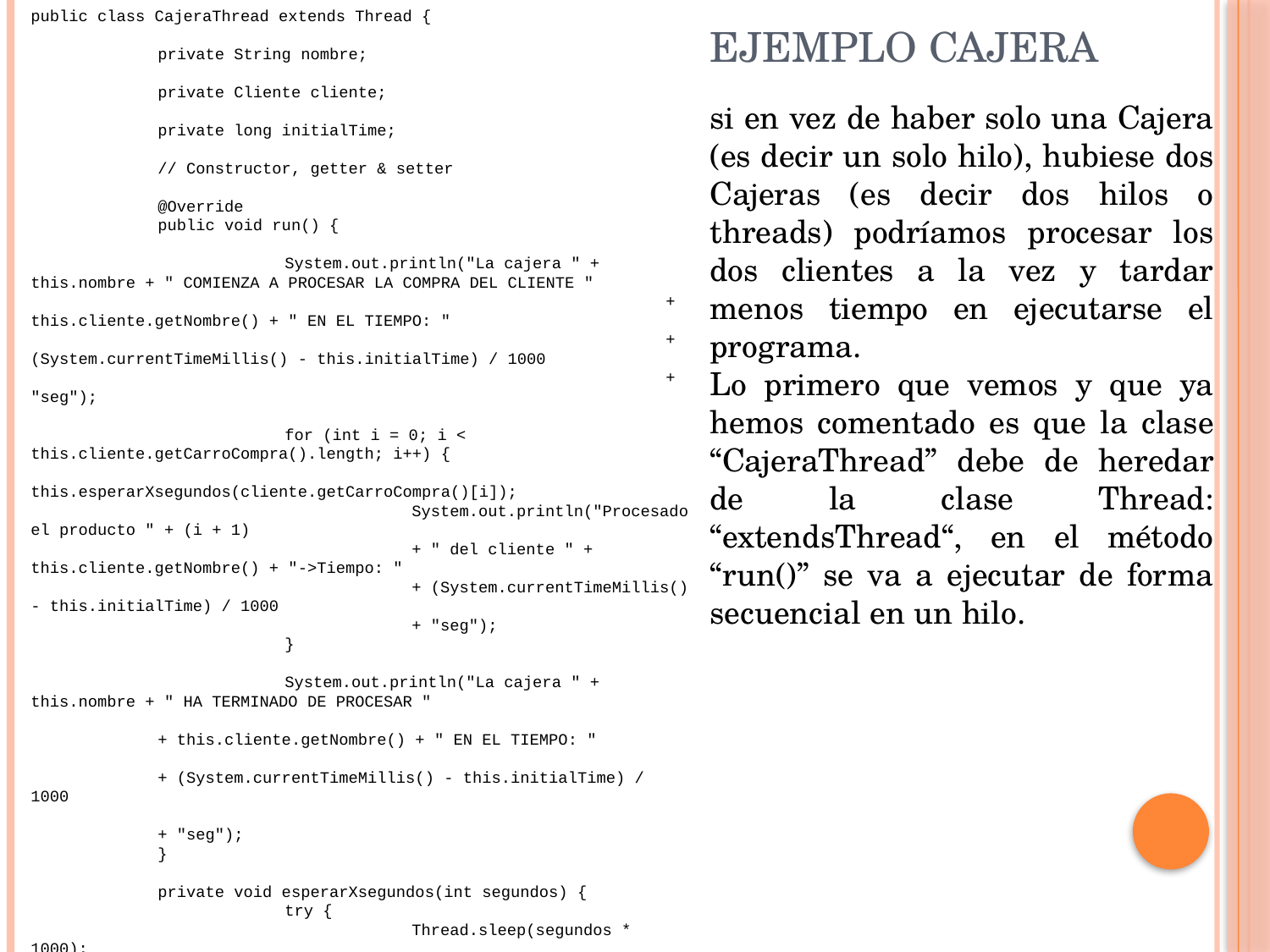

public class CajeraThread extends Thread {

	private String nombre;

	private Cliente cliente;

	private long initialTime;

	// Constructor, getter & setter

	@Override
	public void run() {

		System.out.println("La cajera " + this.nombre + " COMIENZA A PROCESAR LA COMPRA DEL CLIENTE "
					+ this.cliente.getNombre() + " EN EL TIEMPO: "
					+ (System.currentTimeMillis() - this.initialTime) / 1000
					+ "seg");

		for (int i = 0; i < this.cliente.getCarroCompra().length; i++) {
			this.esperarXsegundos(cliente.getCarroCompra()[i]);
			System.out.println("Procesado el producto " + (i + 1)
			+ " del cliente " + this.cliente.getNombre() + "->Tiempo: "
			+ (System.currentTimeMillis() - this.initialTime) / 1000
			+ "seg");
		}

		System.out.println("La cajera " + this.nombre + " HA TERMINADO DE PROCESAR "
						+ this.cliente.getNombre() + " EN EL TIEMPO: "
						+ (System.currentTimeMillis() - this.initialTime) / 1000
						+ "seg");
	}

	private void esperarXsegundos(int segundos) {
		try {
			Thread.sleep(segundos * 1000);
		} catch (InterruptedException ex) {
			Thread.currentThread().interrupt();
		}
	}

}
# Ejemplo Cajera
si en vez de haber solo una Cajera (es decir un solo hilo), hubiese dos Cajeras (es decir dos hilos o threads) podríamos procesar los dos clientes a la vez y tardar menos tiempo en ejecutarse el programa.
Lo primero que vemos y que ya hemos comentado es que la clase “CajeraThread” debe de heredar de la clase Thread: “extendsThread“, en el método “run()” se va a ejecutar de forma secuencial en un hilo.